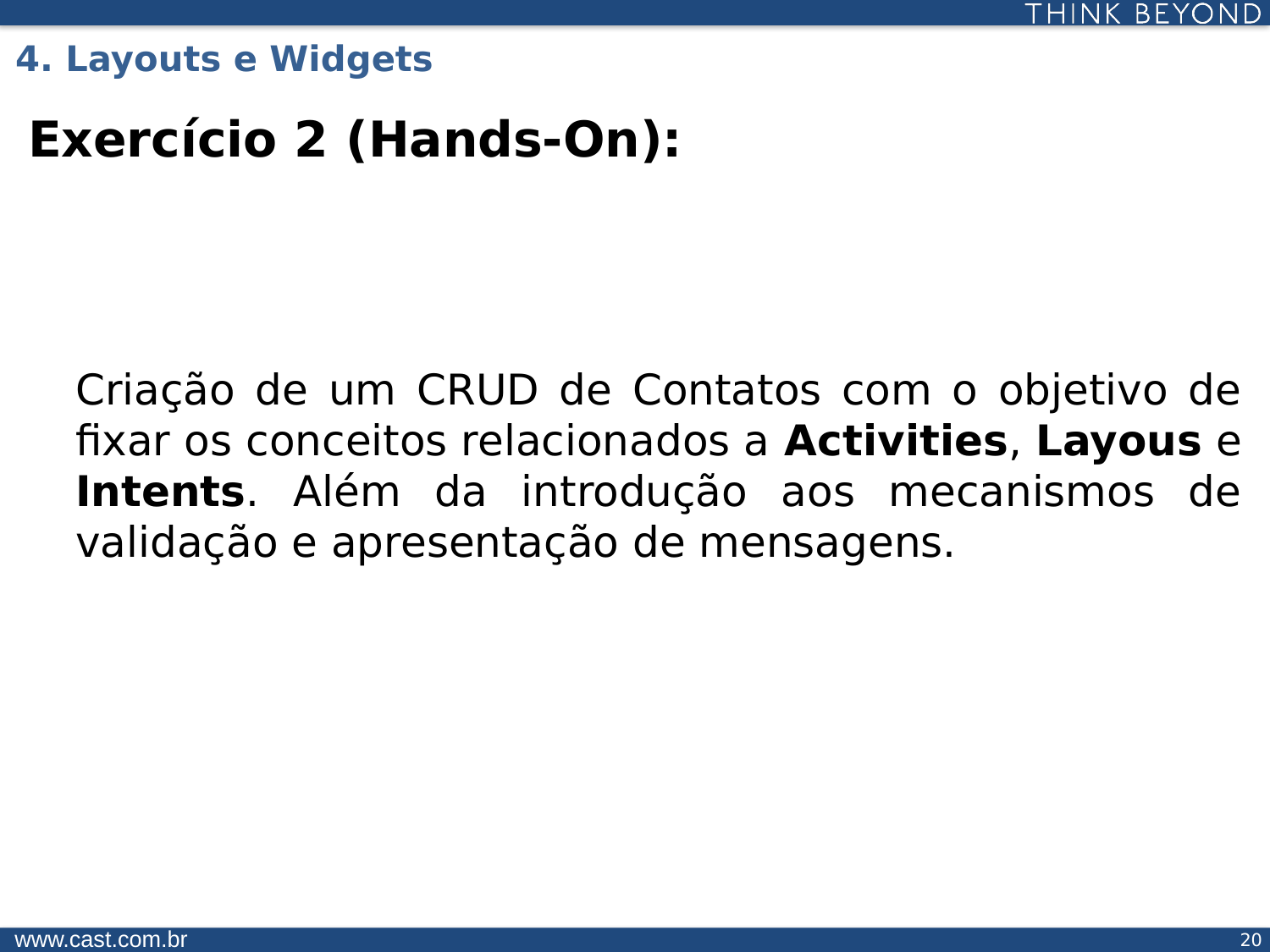

4. Layouts e Widgets
Exercício 2 (Hands-On):

	Criação de um CRUD de Contatos com o objetivo de fixar os conceitos relacionados a Activities, Layous e Intents. Além da introdução aos mecanismos de validação e apresentação de mensagens.
20